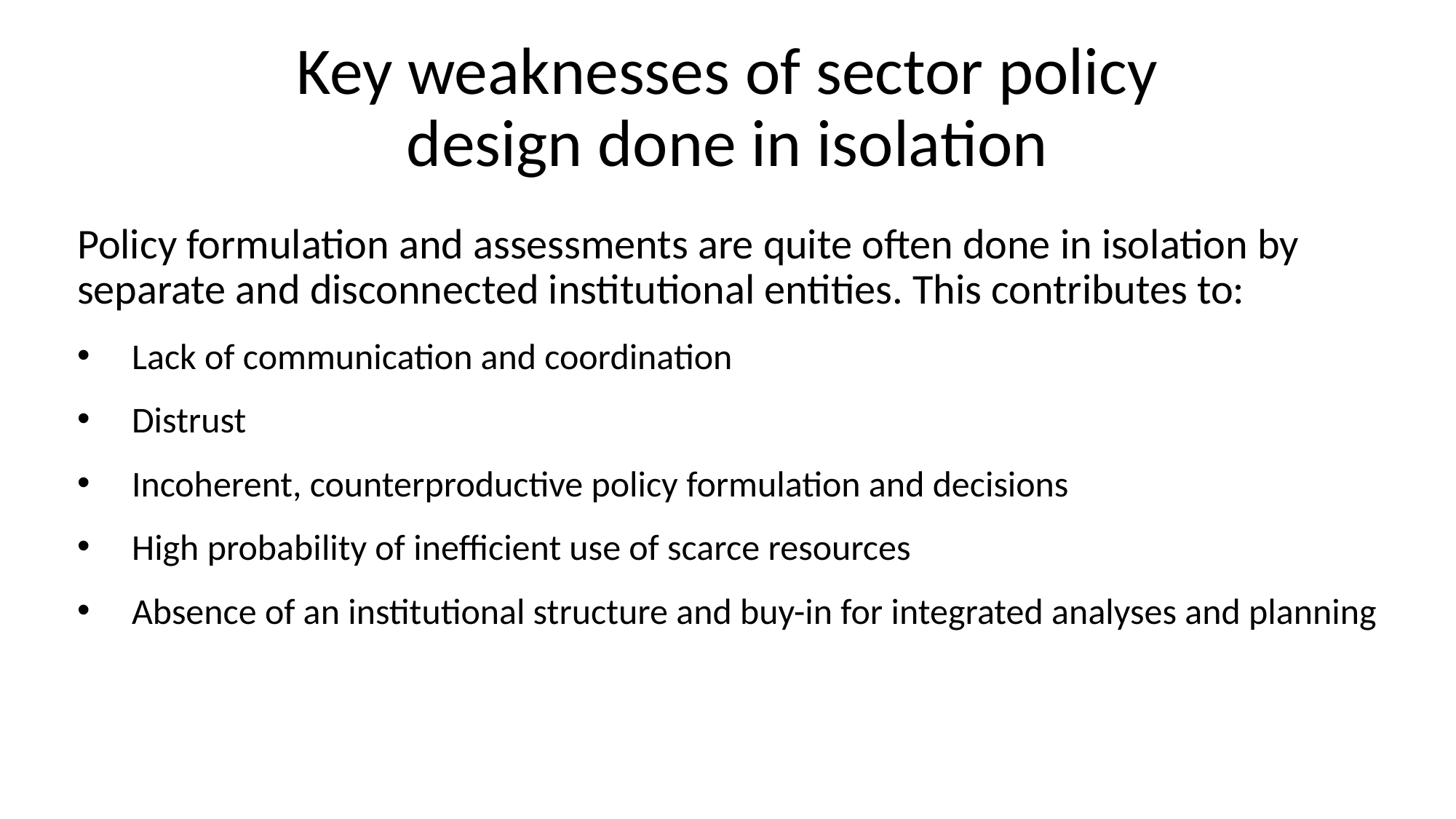

Key weaknesses of sector policy design done in isolation
Policy formulation and assessments are quite often done in isolation by separate and disconnected institutional entities. This contributes to:
Lack of communication and coordination
Distrust
Incoherent, counterproductive policy formulation and decisions
High probability of inefficient use of scarce resources
Absence of an institutional structure and buy-in for integrated analyses and planning